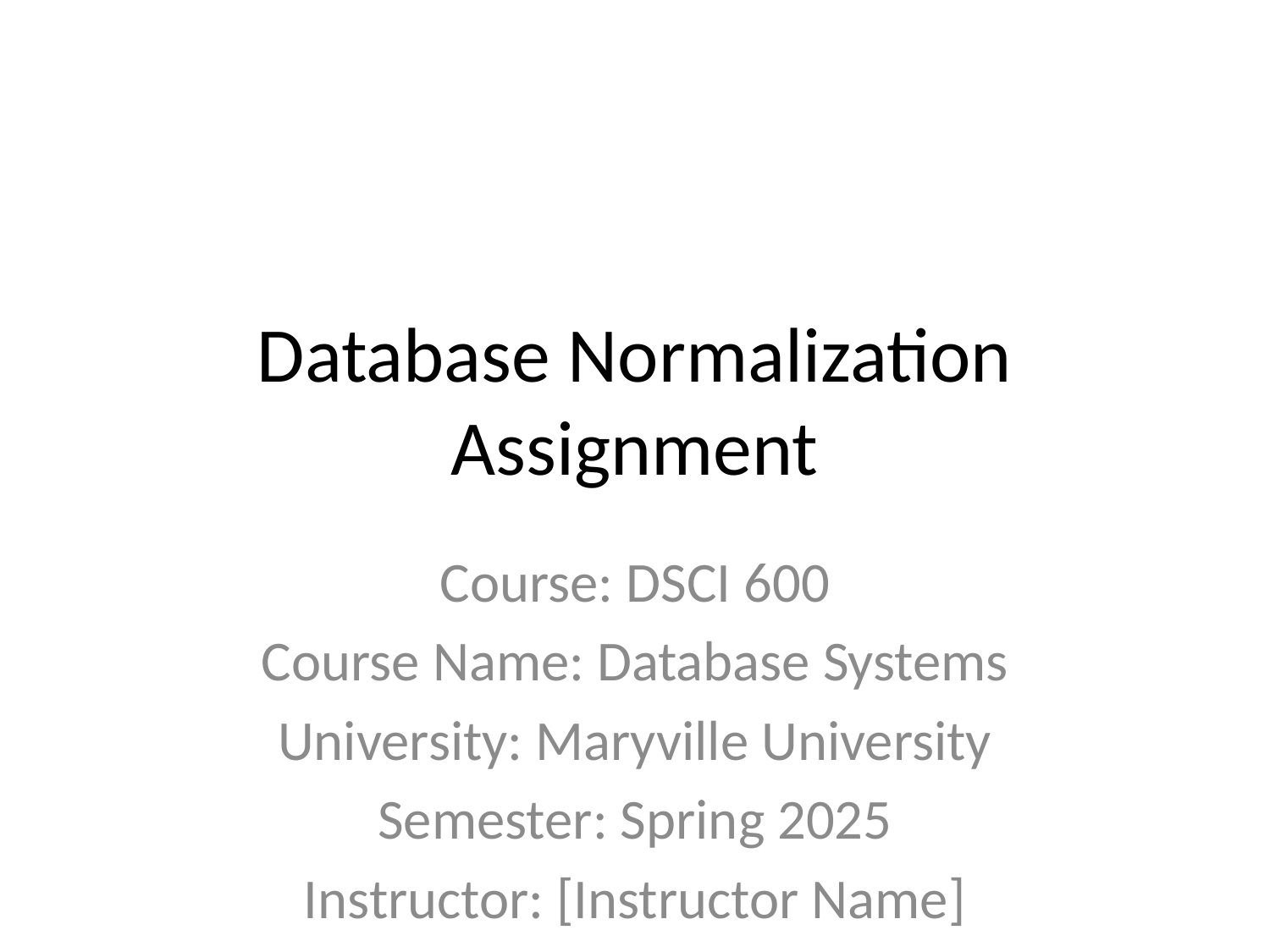

# Database Normalization Assignment
Course: DSCI 600
Course Name: Database Systems
University: Maryville University
Semester: Spring 2025
Instructor: [Instructor Name]
Student: Seif Kungulio
Date: May 9, 2025